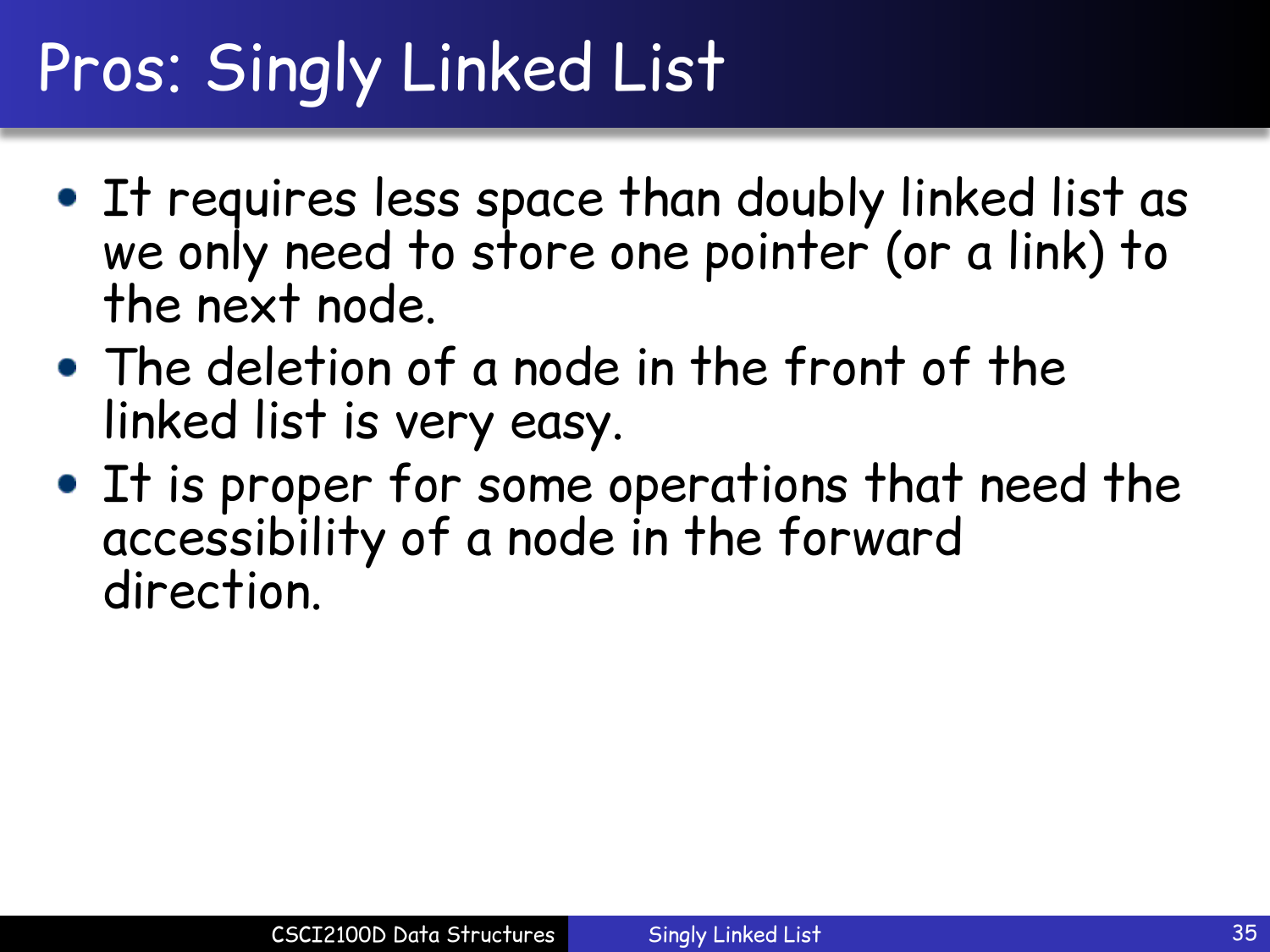

# Pros: Singly Linked List
It requires less space than doubly linked list as we only need to store one pointer (or a link) to the next node.
The deletion of a node in the front of the linked list is very easy.
It is proper for some operations that need the accessibility of a node in the forward direction.
Singly Linked List
35